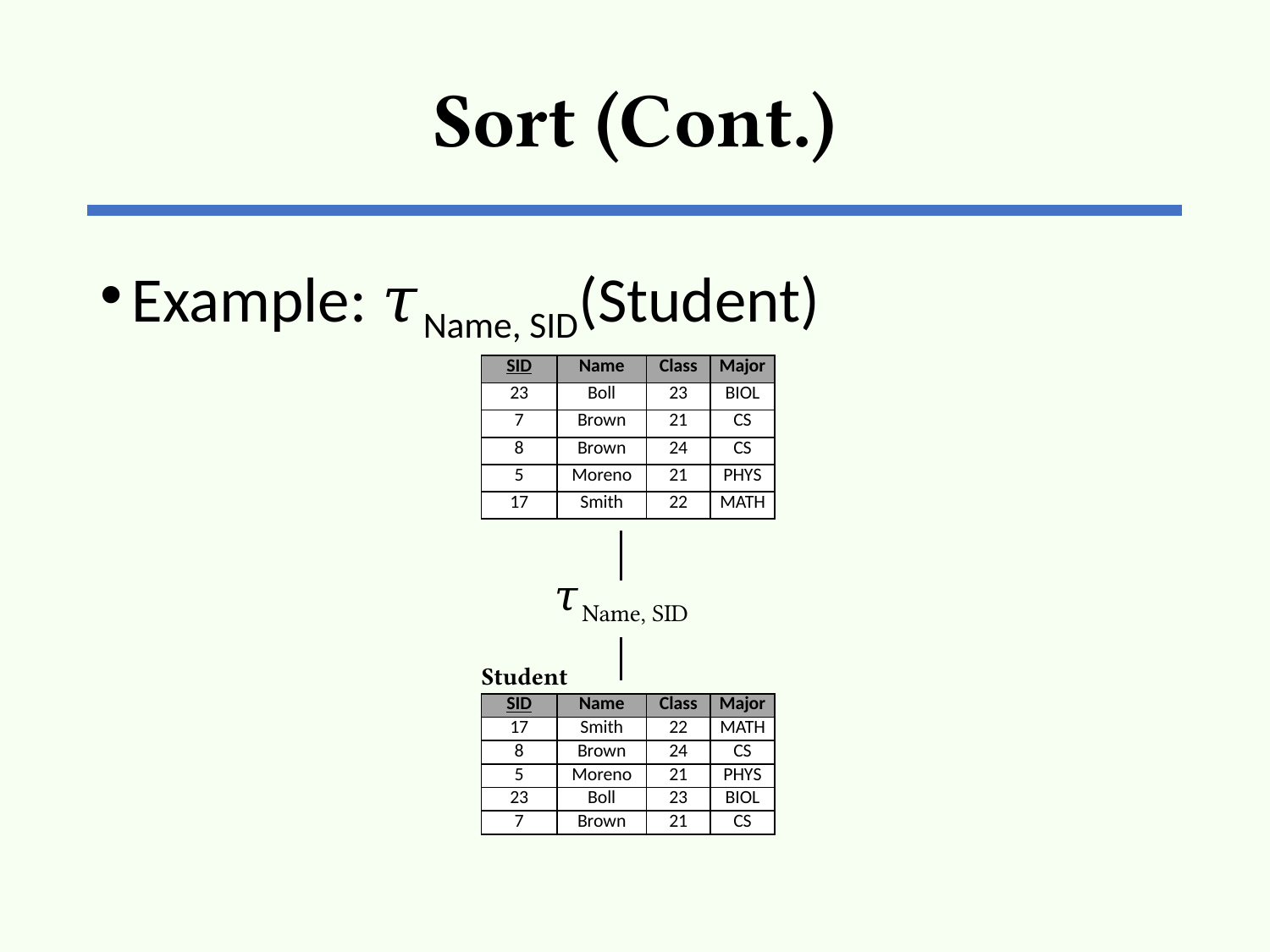

# Sort (Cont.)
Example: 𝜏Name, SID(Student)
| SID | Name | Class | Major |
| --- | --- | --- | --- |
| 23 | Boll | 23 | BIOL |
| 7 | Brown | 21 | CS |
| 8 | Brown | 24 | CS |
| 5 | Moreno | 21 | PHYS |
| 17 | Smith | 22 | MATH |
𝜏Name, SID
Student
| SID | Name | Class | Major |
| --- | --- | --- | --- |
| 17 | Smith | 22 | MATH |
| 8 | Brown | 24 | CS |
| 5 | Moreno | 21 | PHYS |
| 23 | Boll | 23 | BIOL |
| 7 | Brown | 21 | CS |